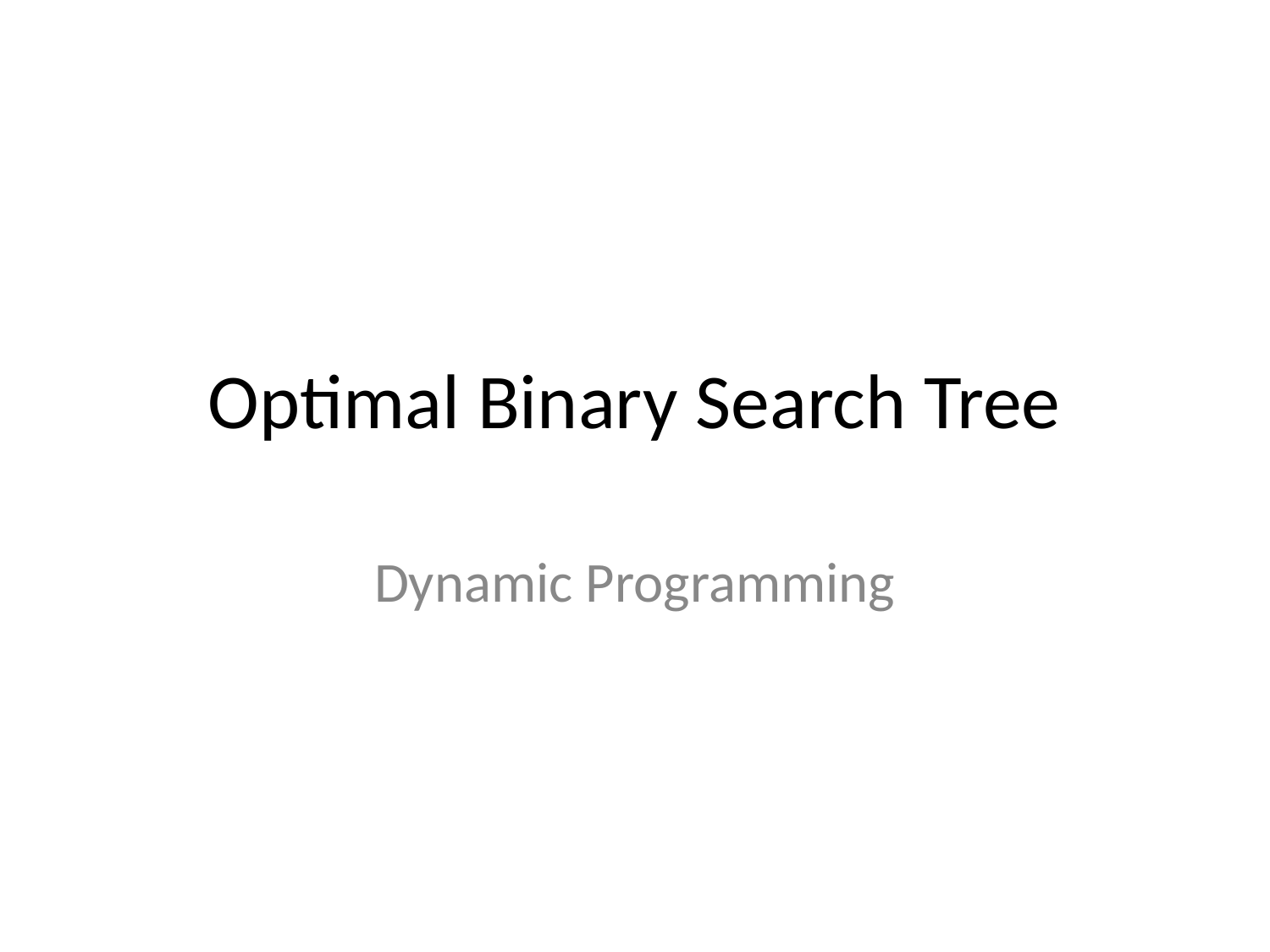

# Optimal Binary Search Tree
Dynamic Programming